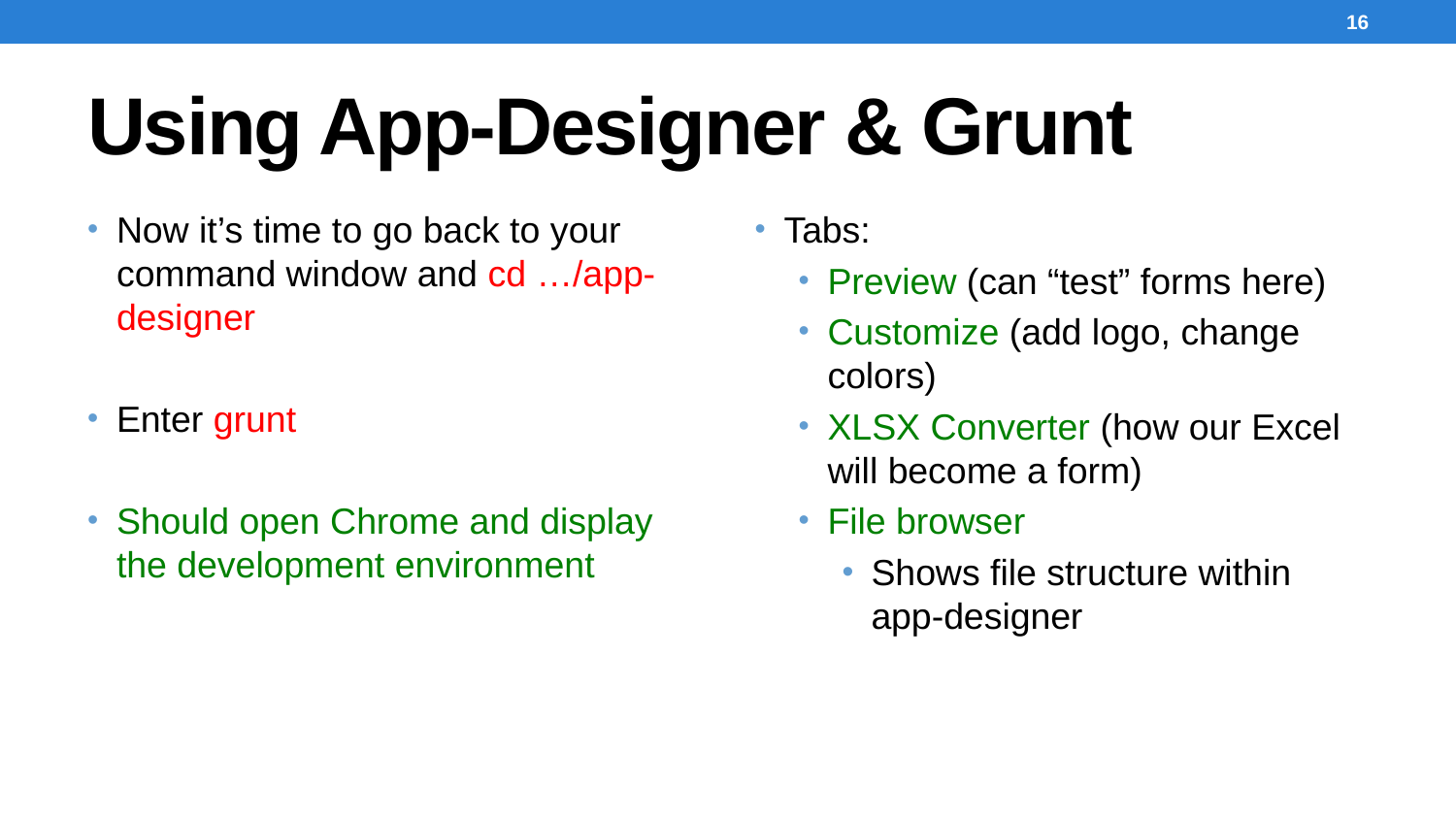

16
# Using App-Designer & Grunt
Now it’s time to go back to your command window and cd …/app-designer

Enter grunt

Should open Chrome and display the development environment

Tabs:
Preview (can “test” forms here)
Customize (add logo, change colors)
XLSX Converter (how our Excel will become a form)
File browser
Shows file structure within app-designer